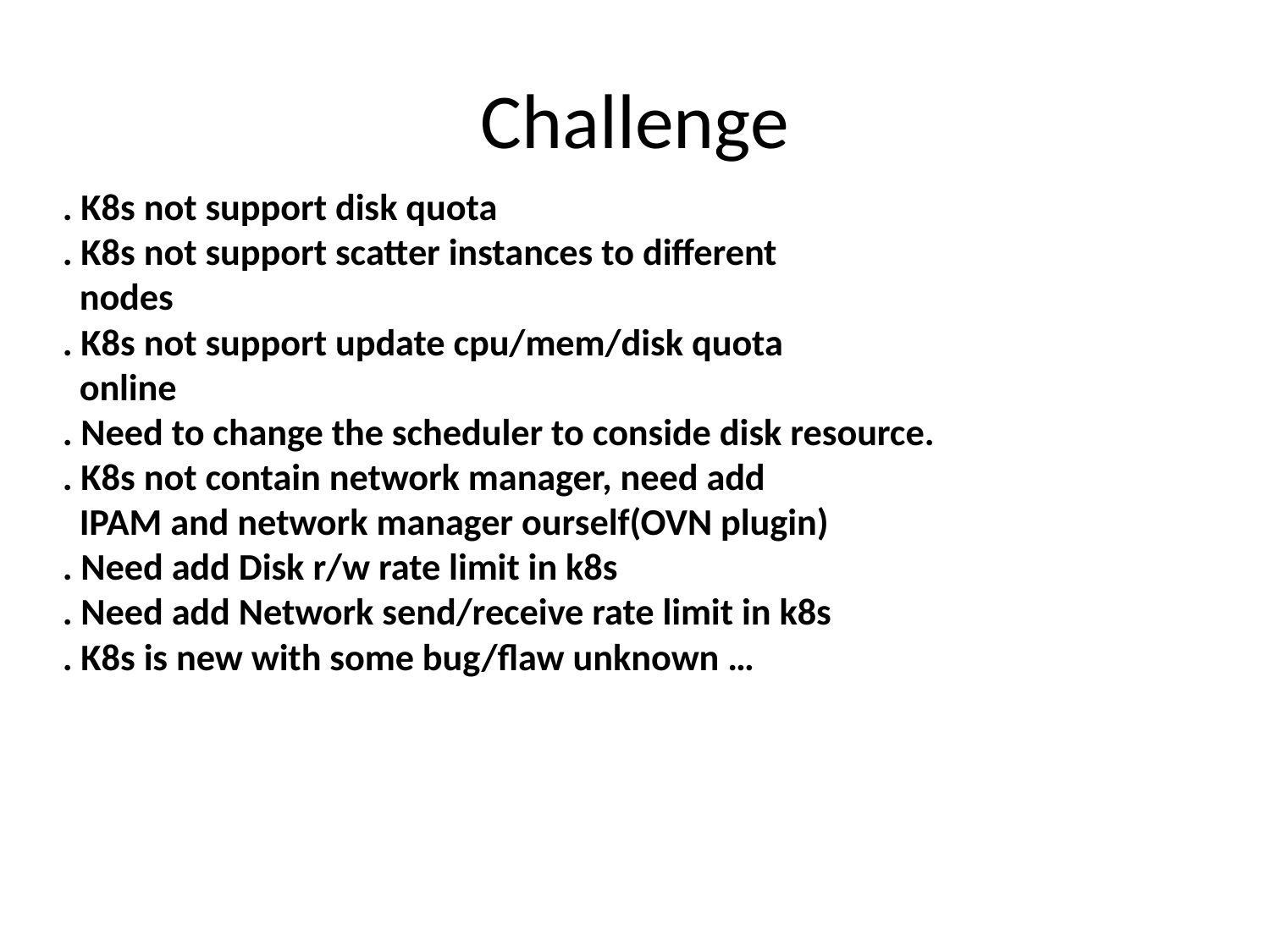

# Challenge
. K8s not support disk quota
. K8s not support scatter instances to different
  nodes
. K8s not support update cpu/mem/disk quota
  online
. Need to change the scheduler to conside disk resource.
. K8s not contain network manager, need add
  IPAM and network manager ourself(OVN plugin)
. Need add Disk r/w rate limit in k8s
. Need add Network send/receive rate limit in k8s
. K8s is new with some bug/flaw unknown …